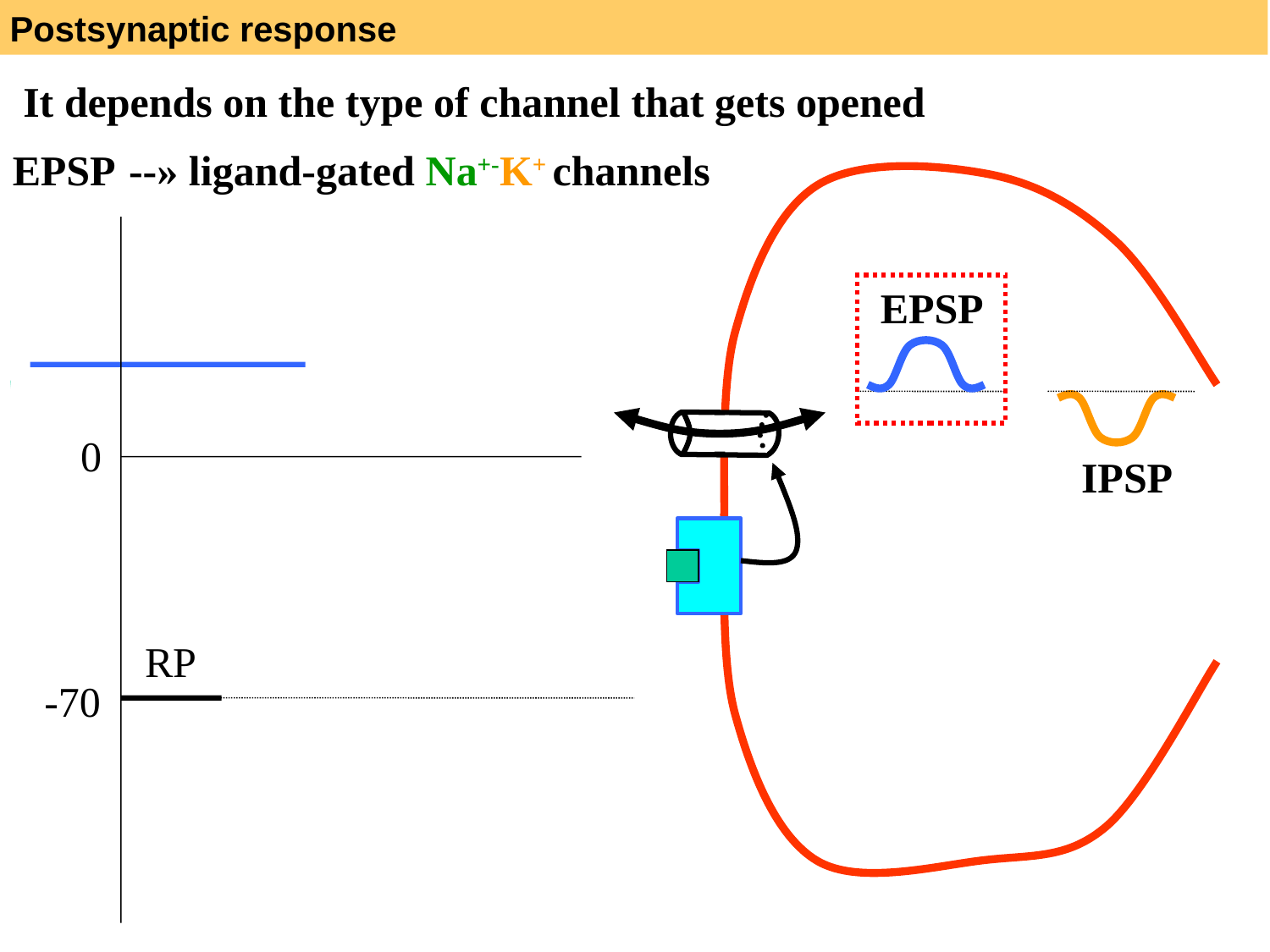

Postsynaptic response

It depends on the type of channel that gets opened

Ca2+

EPSP

--» ligand-gated Na+-K+ channels

0

RP
-70

EPSP

IPSP